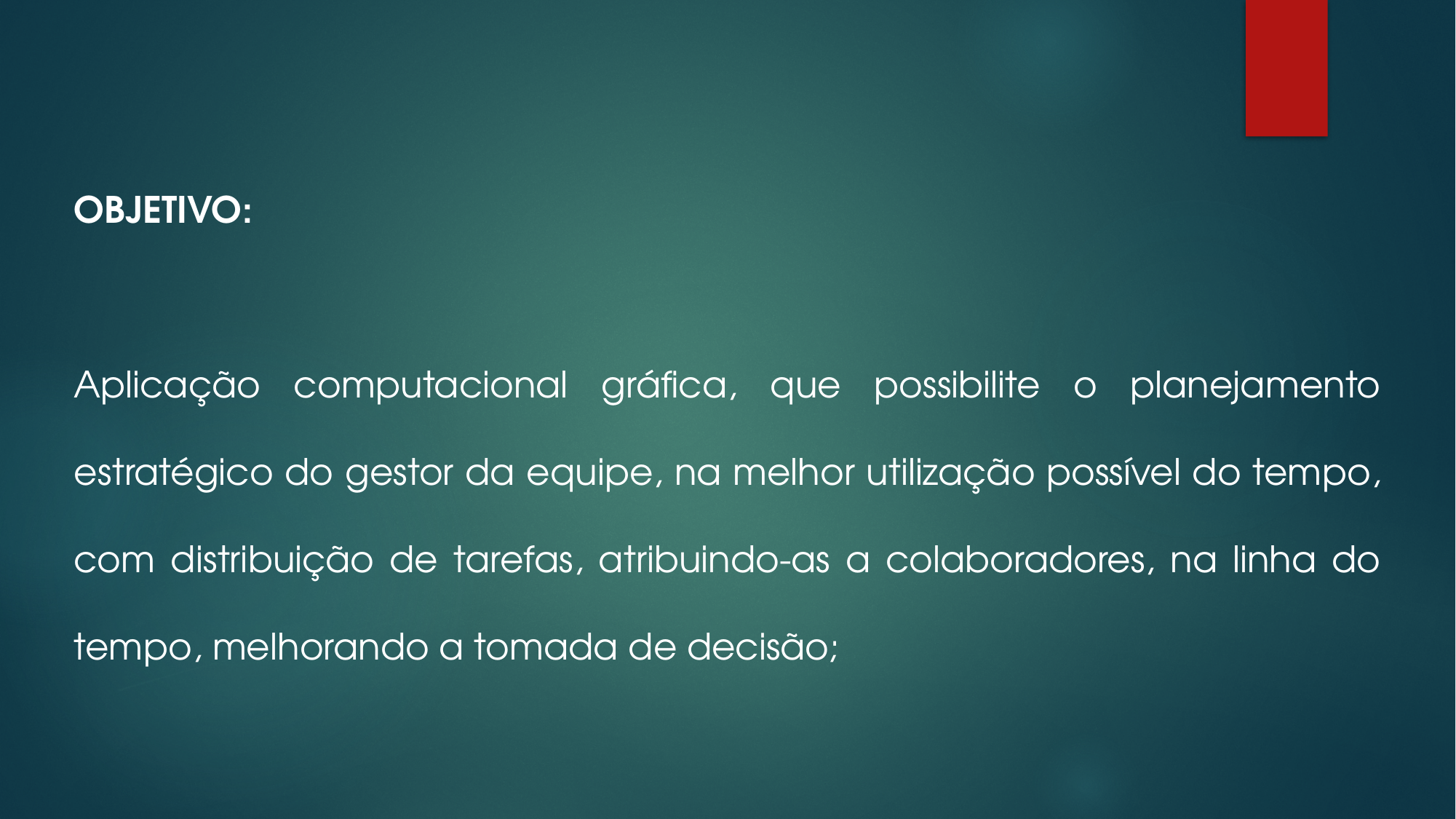

OBJETIVO:

Aplicação computacional gráfica, que possibilite o planejamento estratégico do gestor da equipe, na melhor utilização possível do tempo, com distribuição de tarefas, atribuindo-as a colaboradores, na linha do tempo, melhorando a tomada de decisão;